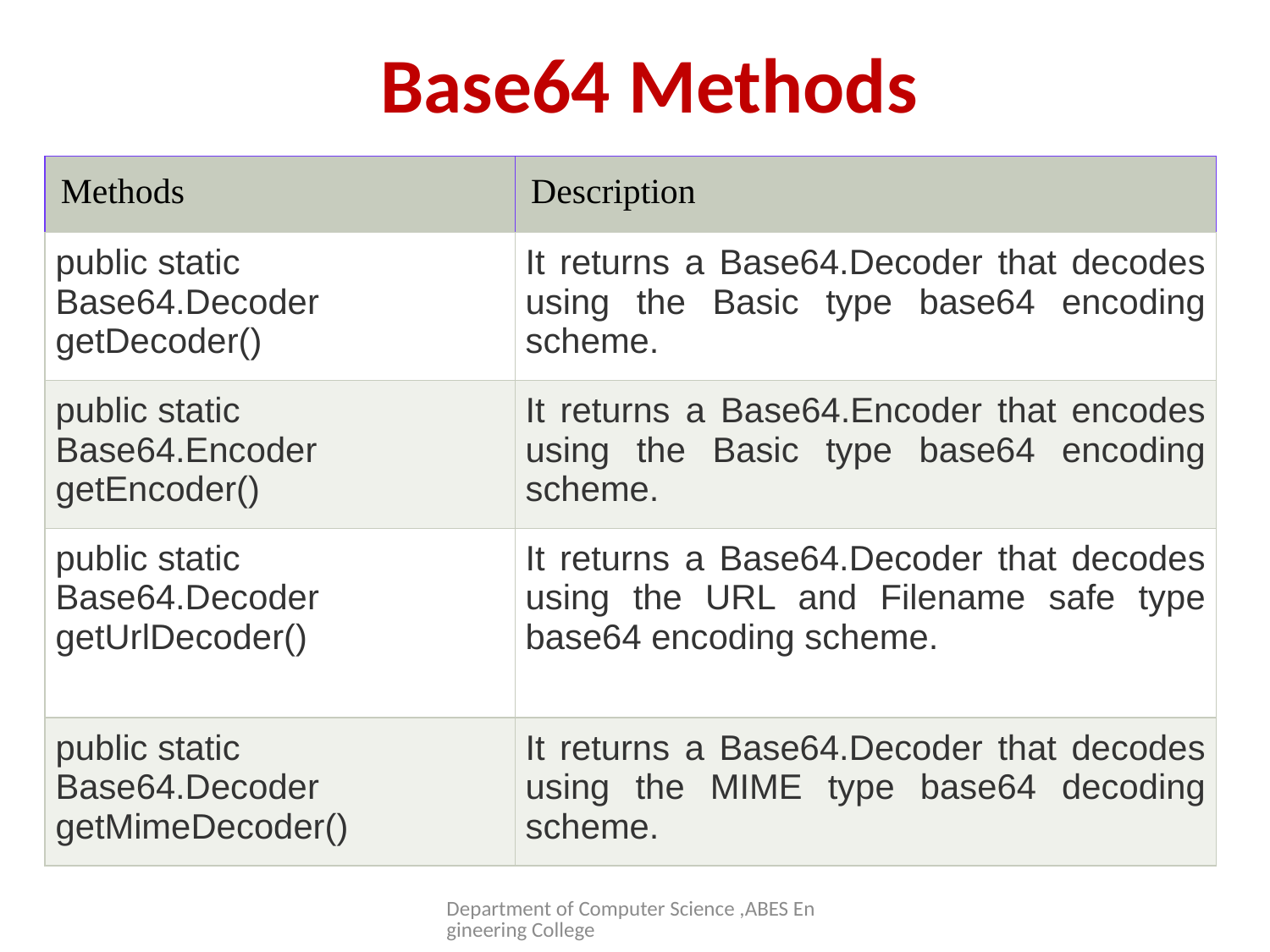

# Base64 Methods
| Methods | Description |
| --- | --- |
| public static Base64.Decoder getDecoder() | It returns a Base64.Decoder that decodes using the Basic type base64 encoding scheme. |
| public static Base64.Encoder getEncoder() | It returns a Base64.Encoder that encodes using the Basic type base64 encoding scheme. |
| public static Base64.Decoder getUrlDecoder() | It returns a Base64.Decoder that decodes using the URL and Filename safe type base64 encoding scheme. |
| public static Base64.Decoder getMimeDecoder() | It returns a Base64.Decoder that decodes using the MIME type base64 decoding scheme. |
Department of Computer Science ,ABES Engineering College